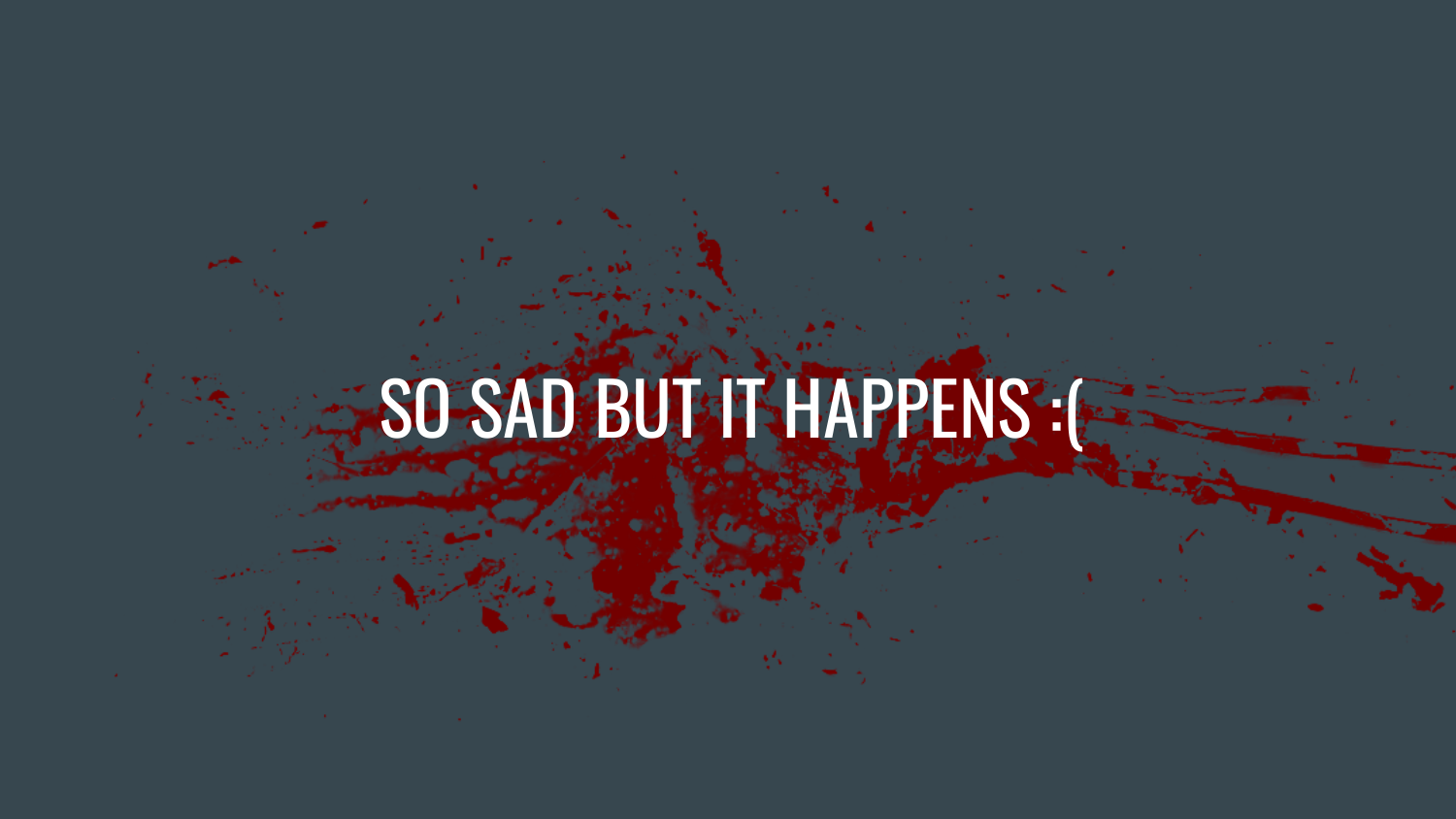

# SO SAD BUT IT HAPPENS :(